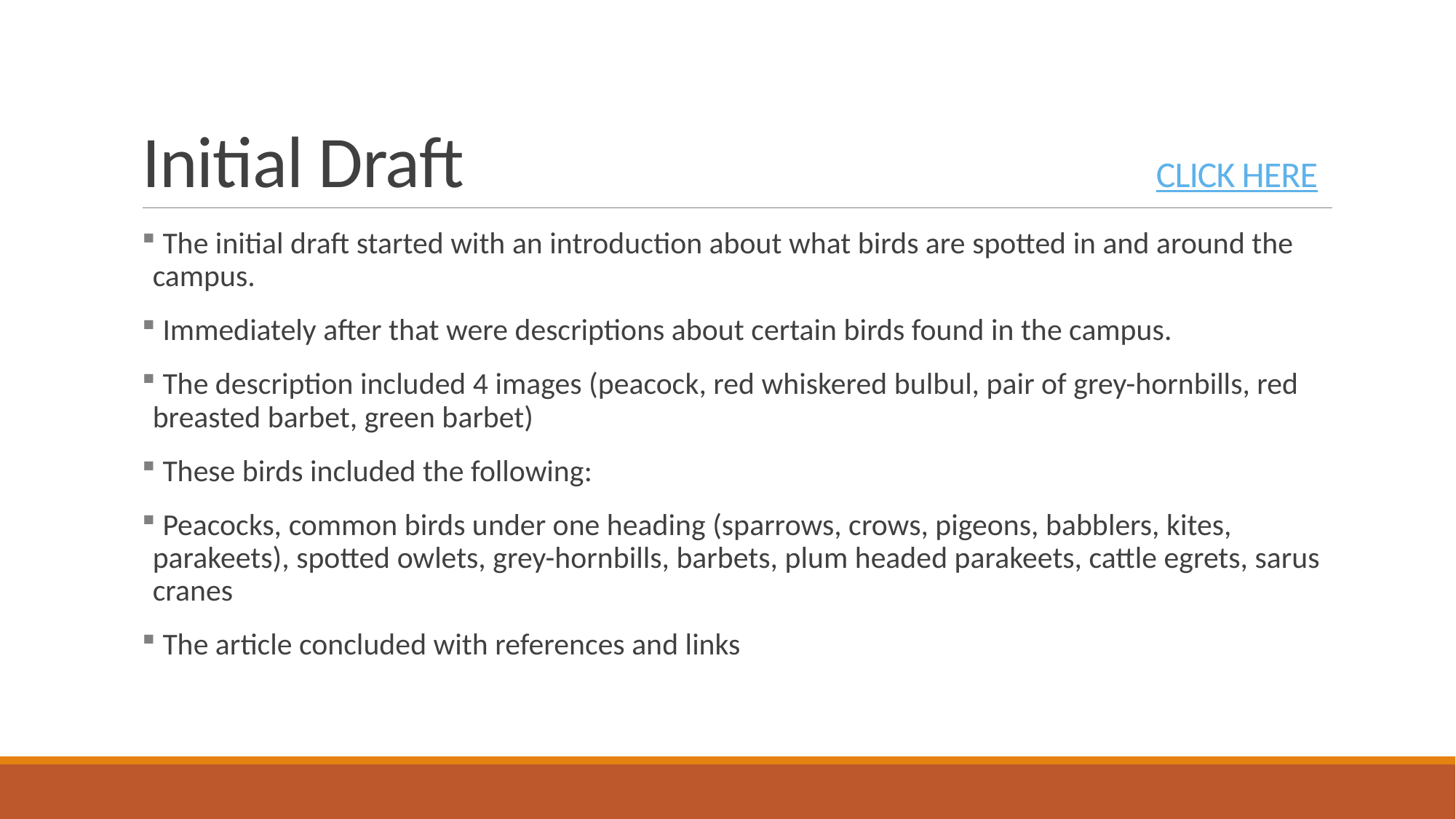

# Initial Draft							  CLICK HERE
 The initial draft started with an introduction about what birds are spotted in and around the campus.
 Immediately after that were descriptions about certain birds found in the campus.
 The description included 4 images (peacock, red whiskered bulbul, pair of grey-hornbills, red breasted barbet, green barbet)
 These birds included the following:
 Peacocks, common birds under one heading (sparrows, crows, pigeons, babblers, kites, parakeets), spotted owlets, grey-hornbills, barbets, plum headed parakeets, cattle egrets, sarus cranes
 The article concluded with references and links